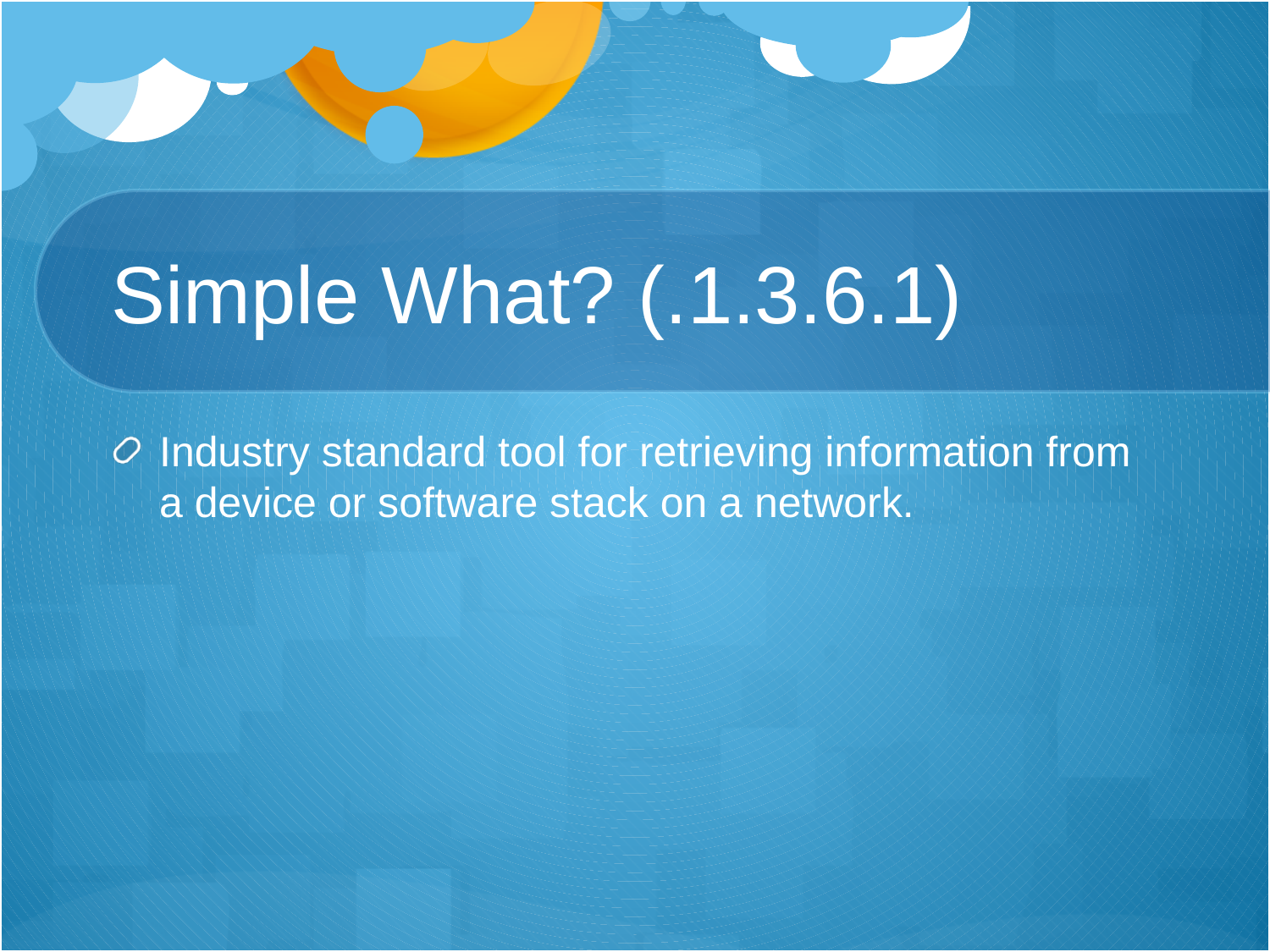

# Simple What? (.1.3.6.1)
Industry standard tool for retrieving information from a device or software stack on a network.